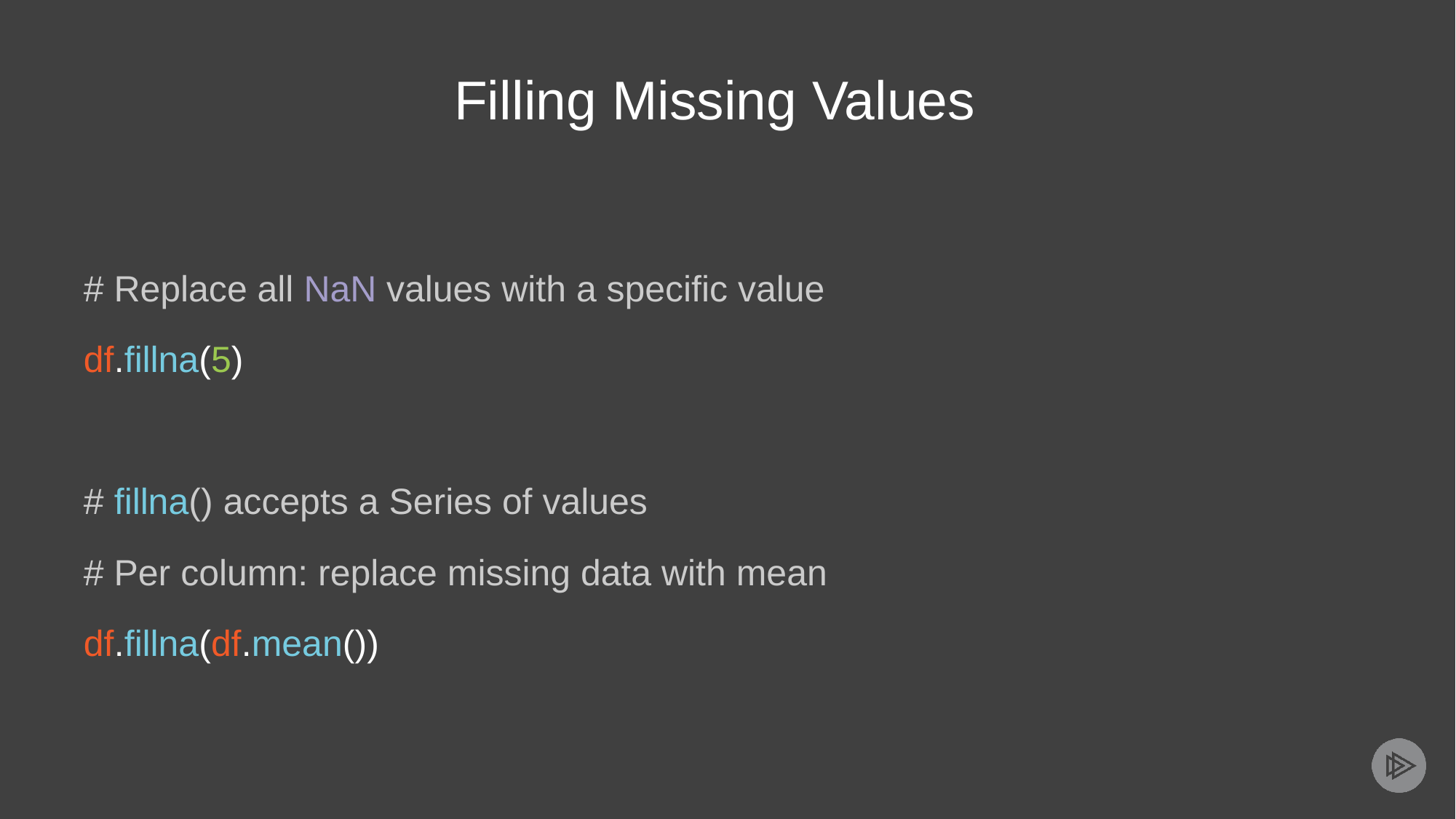

# Filling Missing Values
# Replace all NaN values with a specific value
df.fillna(5)

# fillna() accepts a Series of values
# Per column: replace missing data with mean
df.fillna(df.mean())